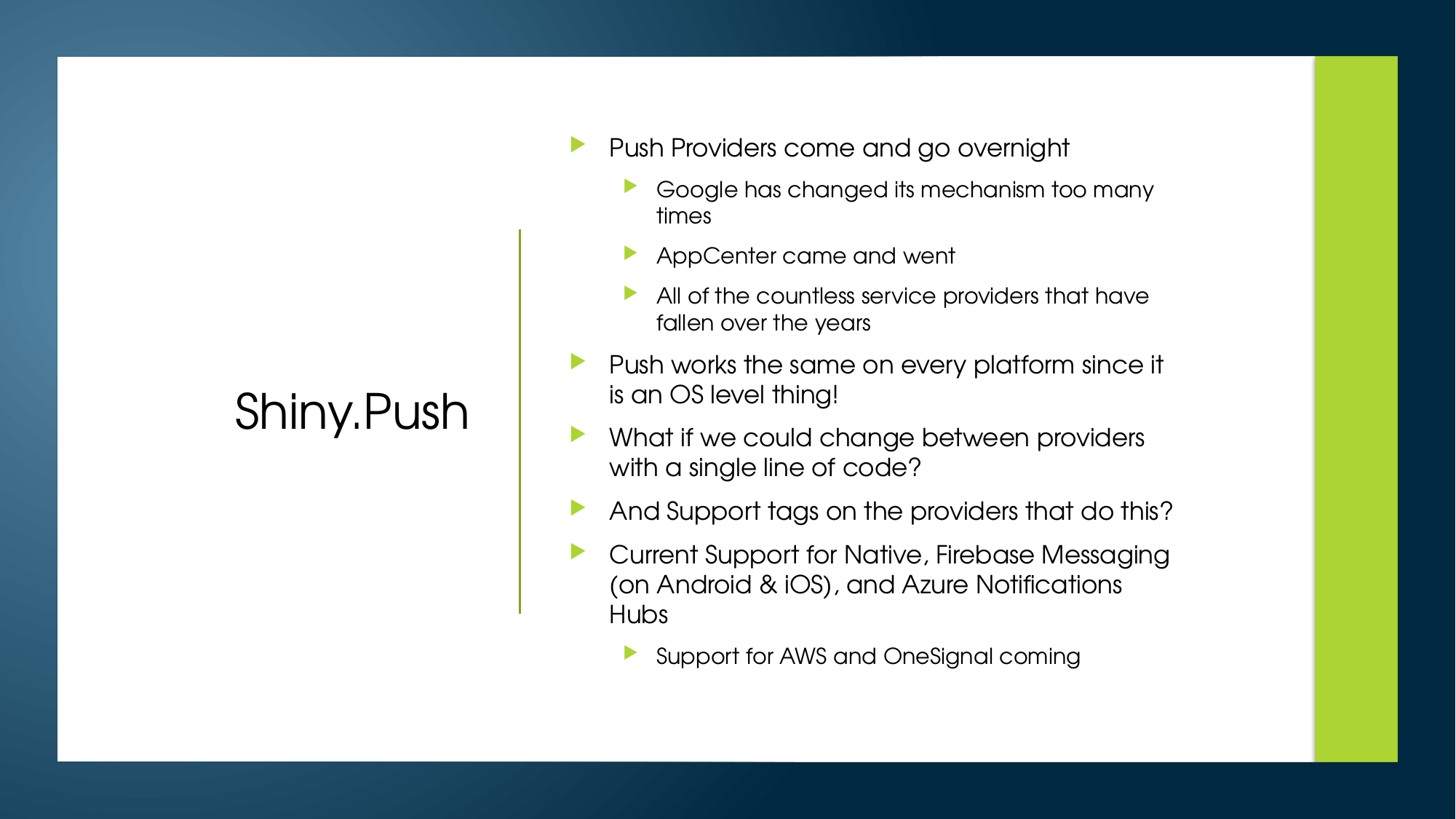

Push Providers come and go overnight
Google has changed its mechanism too many times
AppCenter came and went
All of the countless service providers that have fallen over the years
Push works the same on every platform since it is an OS level thing!
What if we could change between providers with a single line of code?
And Support tags on the providers that do this?
Current Support for Native, Firebase Messaging (on Android & iOS), and Azure Notifications Hubs
Support for AWS and OneSignal coming

# Shiny.Push